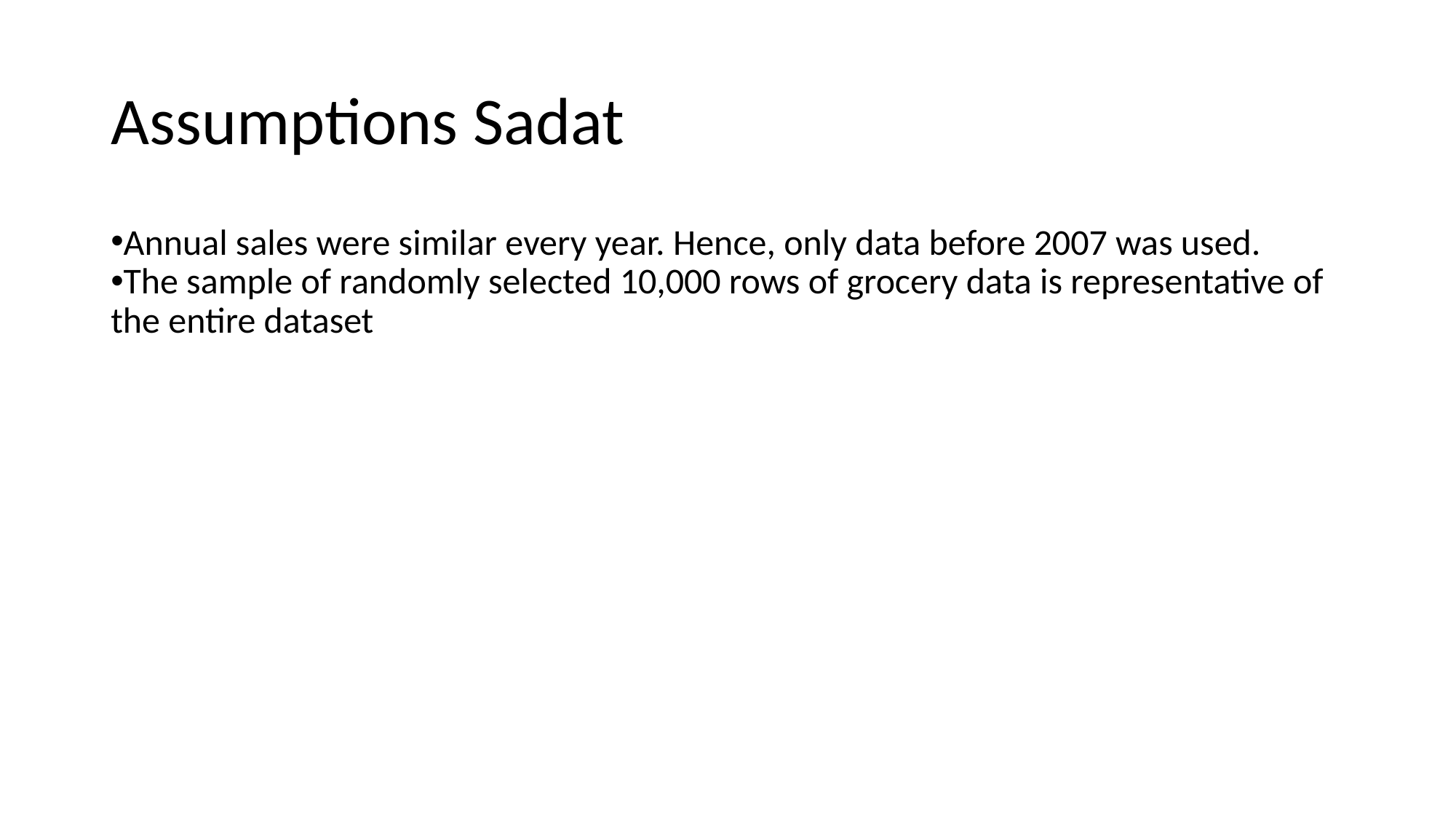

Assumptions Sadat
Annual sales were similar every year. Hence, only data before 2007 was used.
The sample of randomly selected 10,000 rows of grocery data is representative of the entire dataset